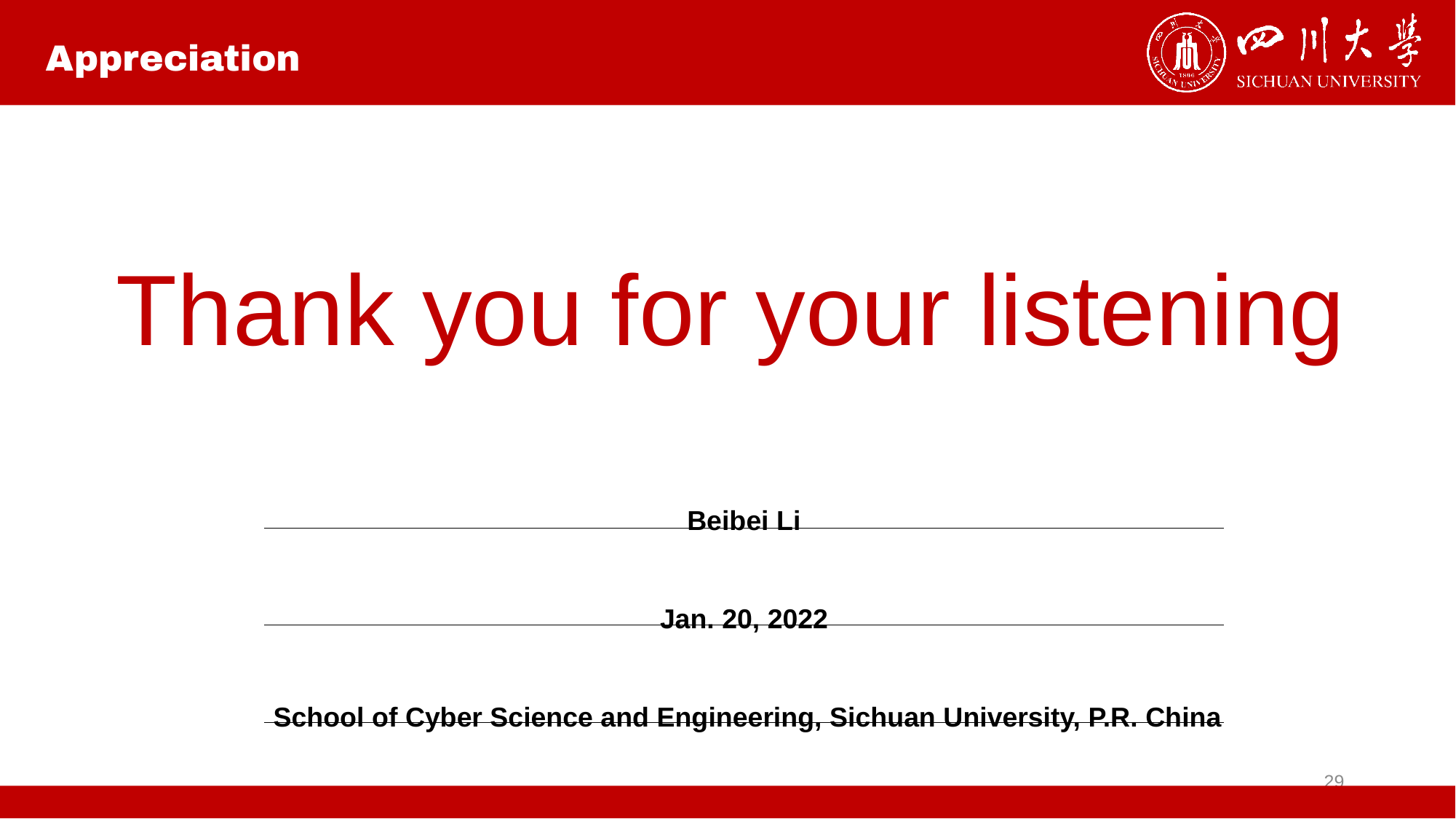

# Appreciation
Thank you for your listening
Beibei Li
Jan. 20, 2022
 School of Cyber Science and Engineering, Sichuan University, P.R. China
29